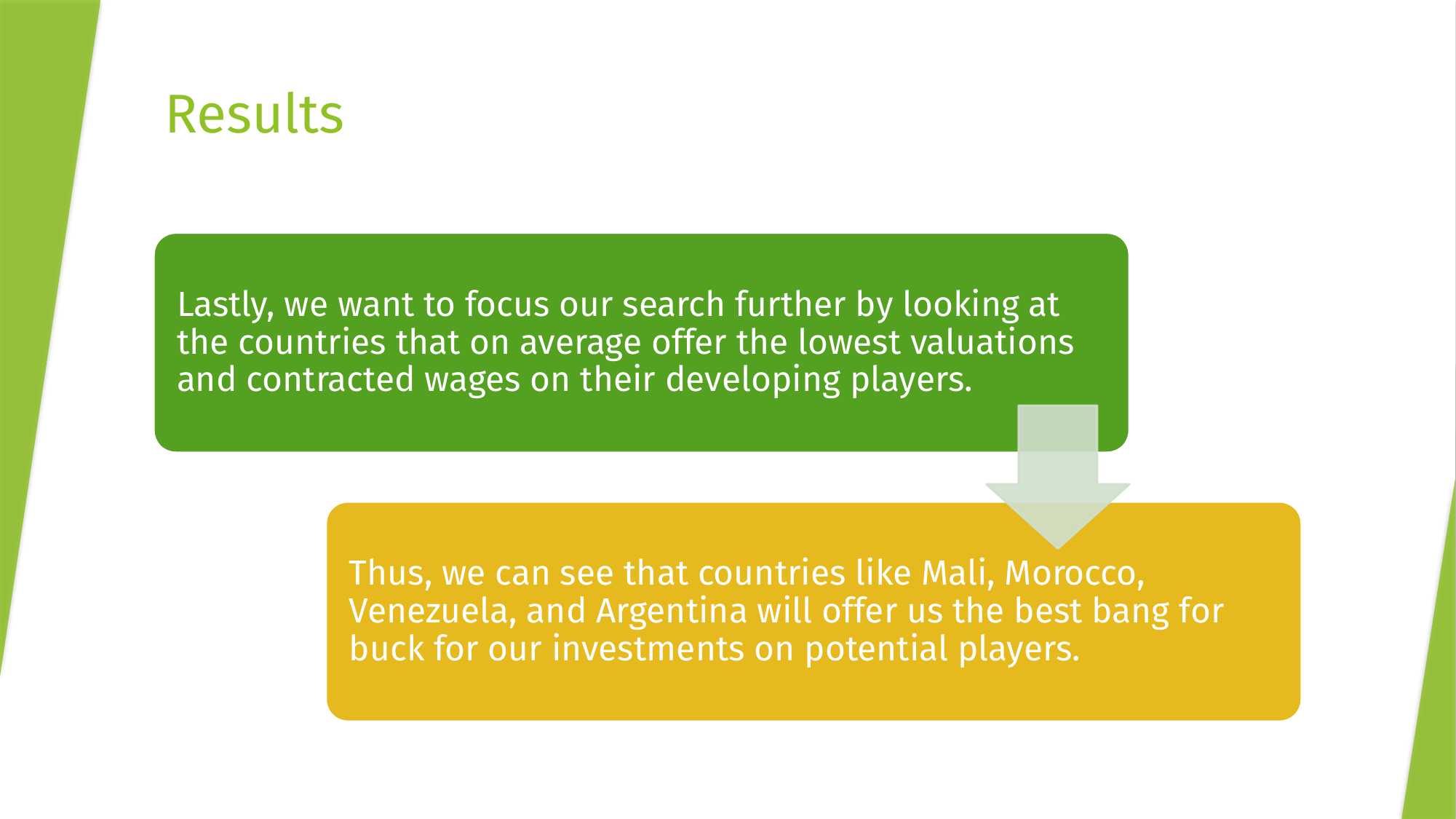

# Results
Lastly, we want to focus our search further by looking at the countries that on average offer the lowest valuations and contracted wages on their developing players.
Thus, we can see that countries like Mali, Morocco, Venezuela, and Argentina will offer us the best bang for buck for our investments on potential players.